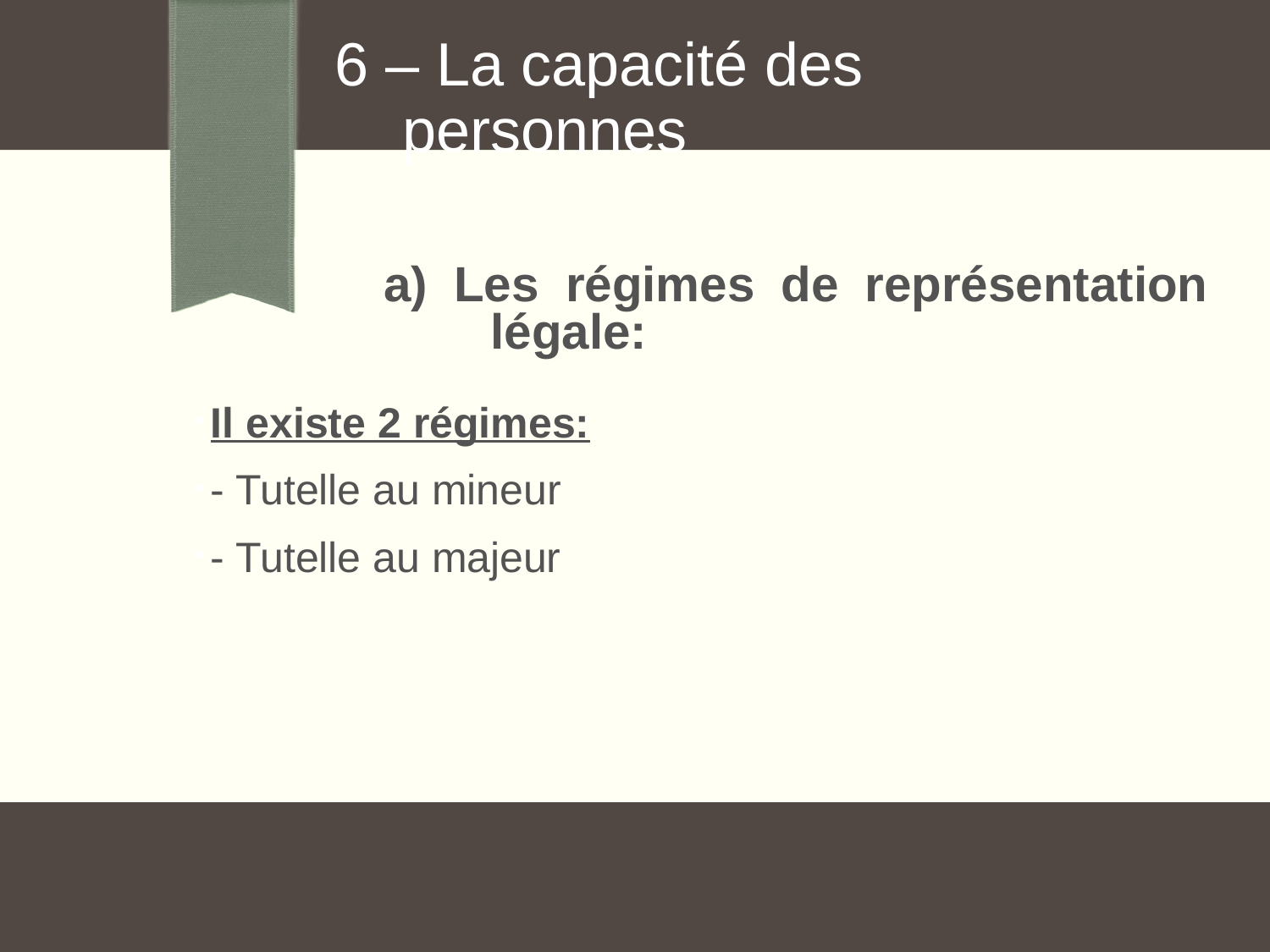

6 – La capacité des
    personnes

           a) Les régimes de représentation
			légale:

Il existe 2 régimes:
- Tutelle au mineur
- Tutelle au majeur